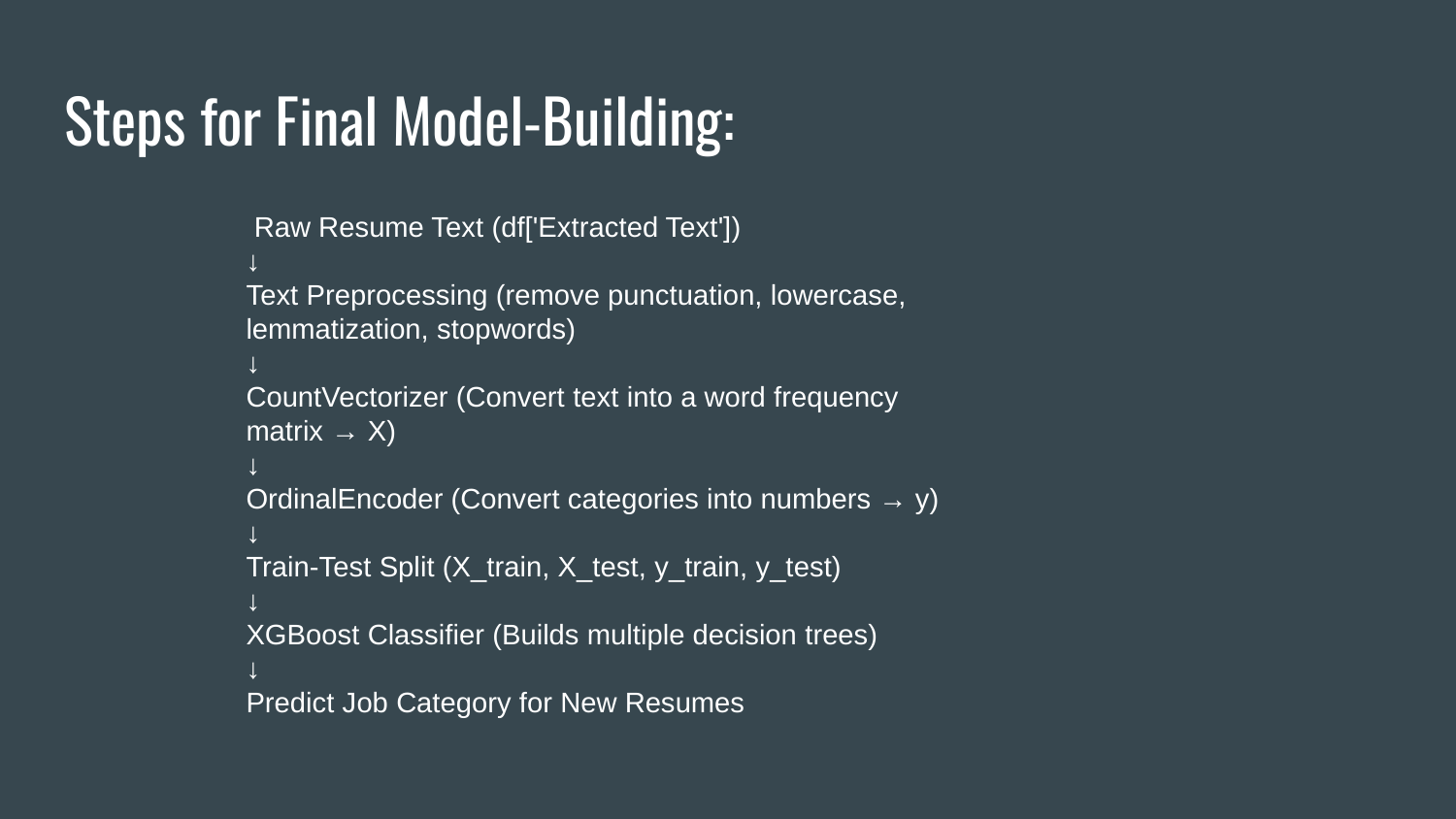

# Steps for Final Model-Building:
 Raw Resume Text (df['Extracted Text'])
↓
Text Preprocessing (remove punctuation, lowercase, lemmatization, stopwords)
↓
CountVectorizer (Convert text into a word frequency matrix → X)
↓
OrdinalEncoder (Convert categories into numbers → y)
↓
Train-Test Split (X_train, X_test, y_train, y_test)
↓
XGBoost Classifier (Builds multiple decision trees)
↓
Predict Job Category for New Resumes